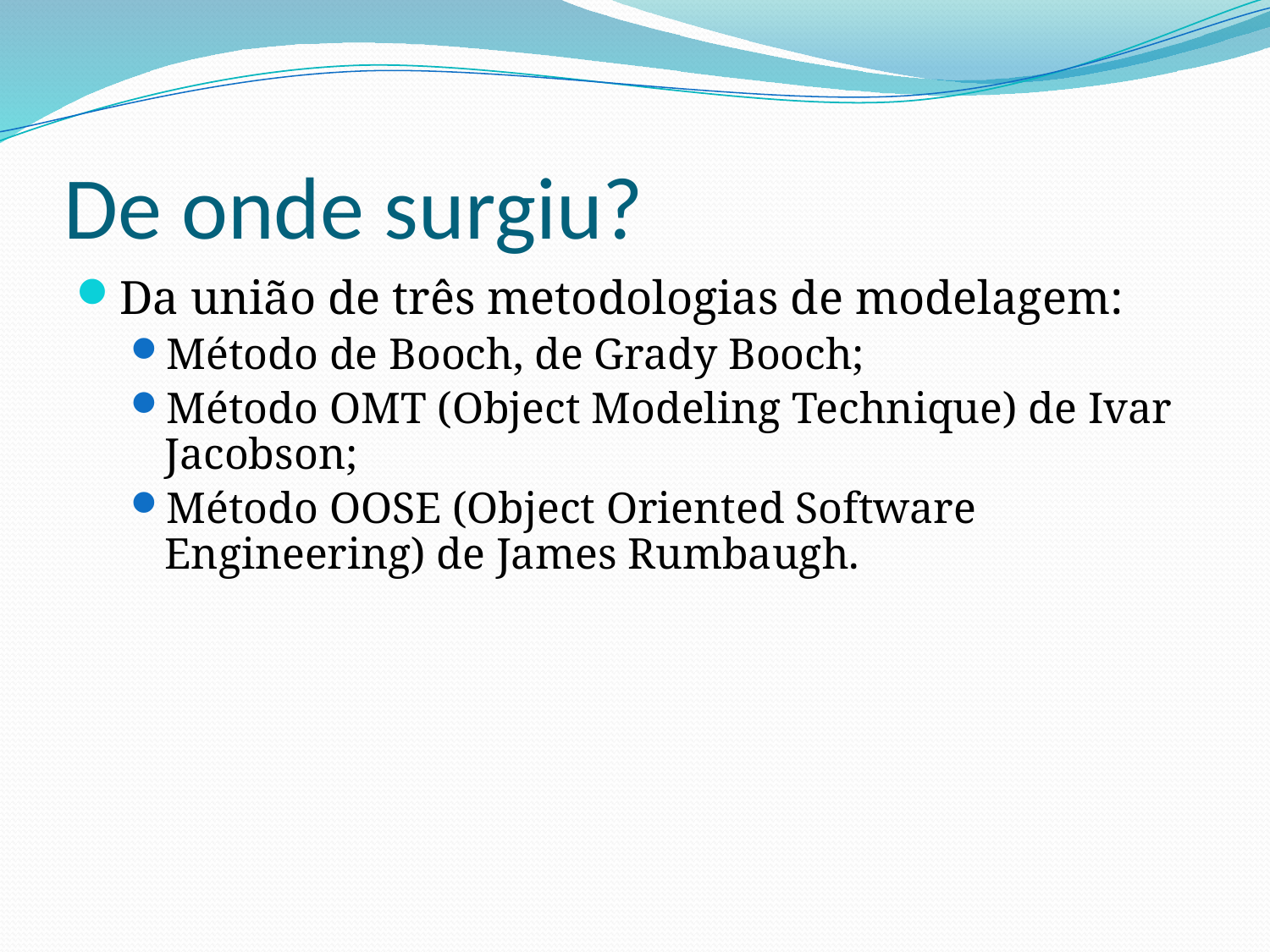

# De onde surgiu?
Da união de três metodologias de modelagem:
Método de Booch, de Grady Booch;
Método OMT (Object Modeling Technique) de Ivar Jacobson;
Método OOSE (Object Oriented Software Engineering) de James Rumbaugh.